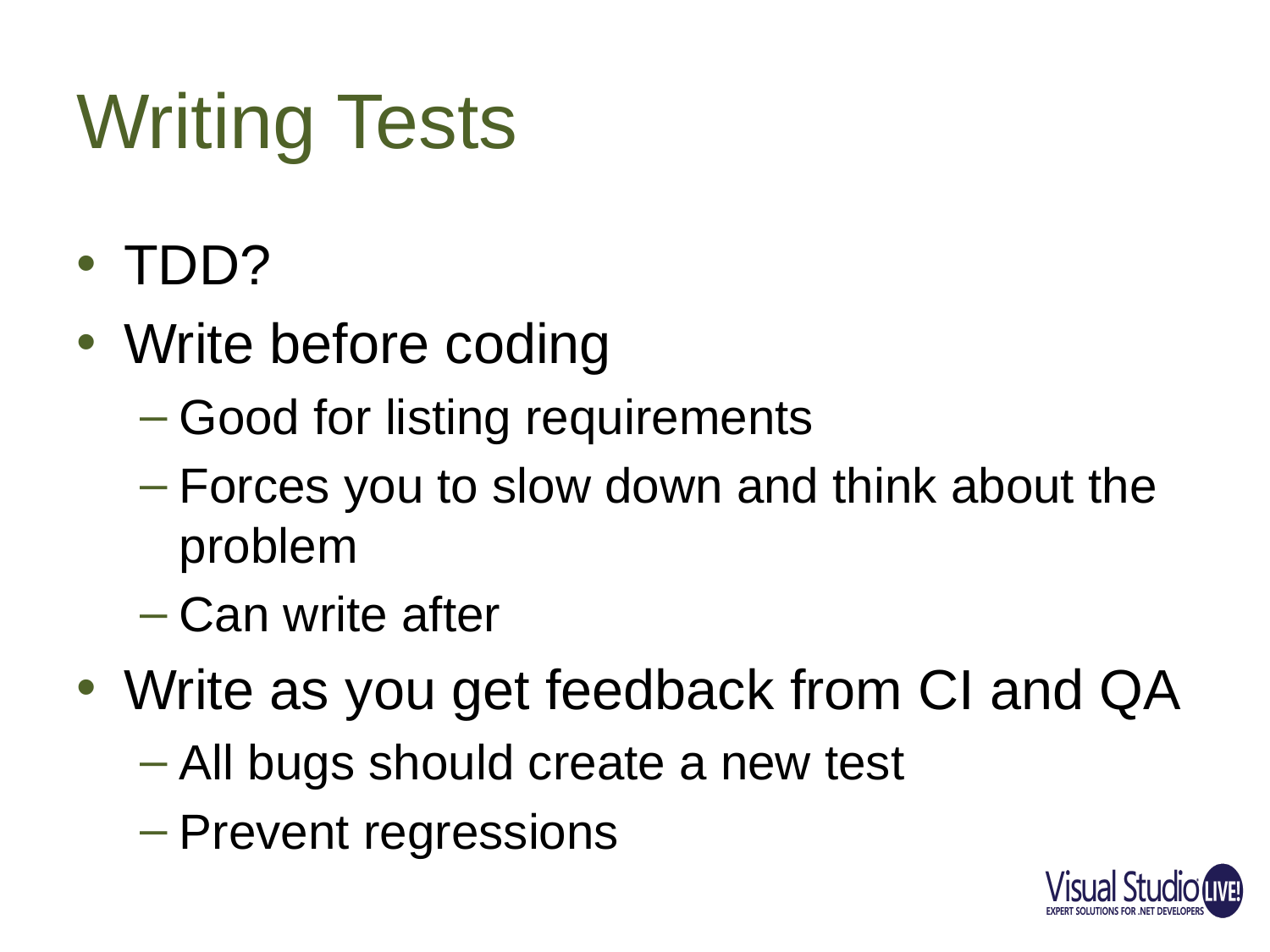

# Writing Tests
TDD?
Write before coding
Good for listing requirements
Forces you to slow down and think about the problem
Can write after
Write as you get feedback from CI and QA
All bugs should create a new test
Prevent regressions